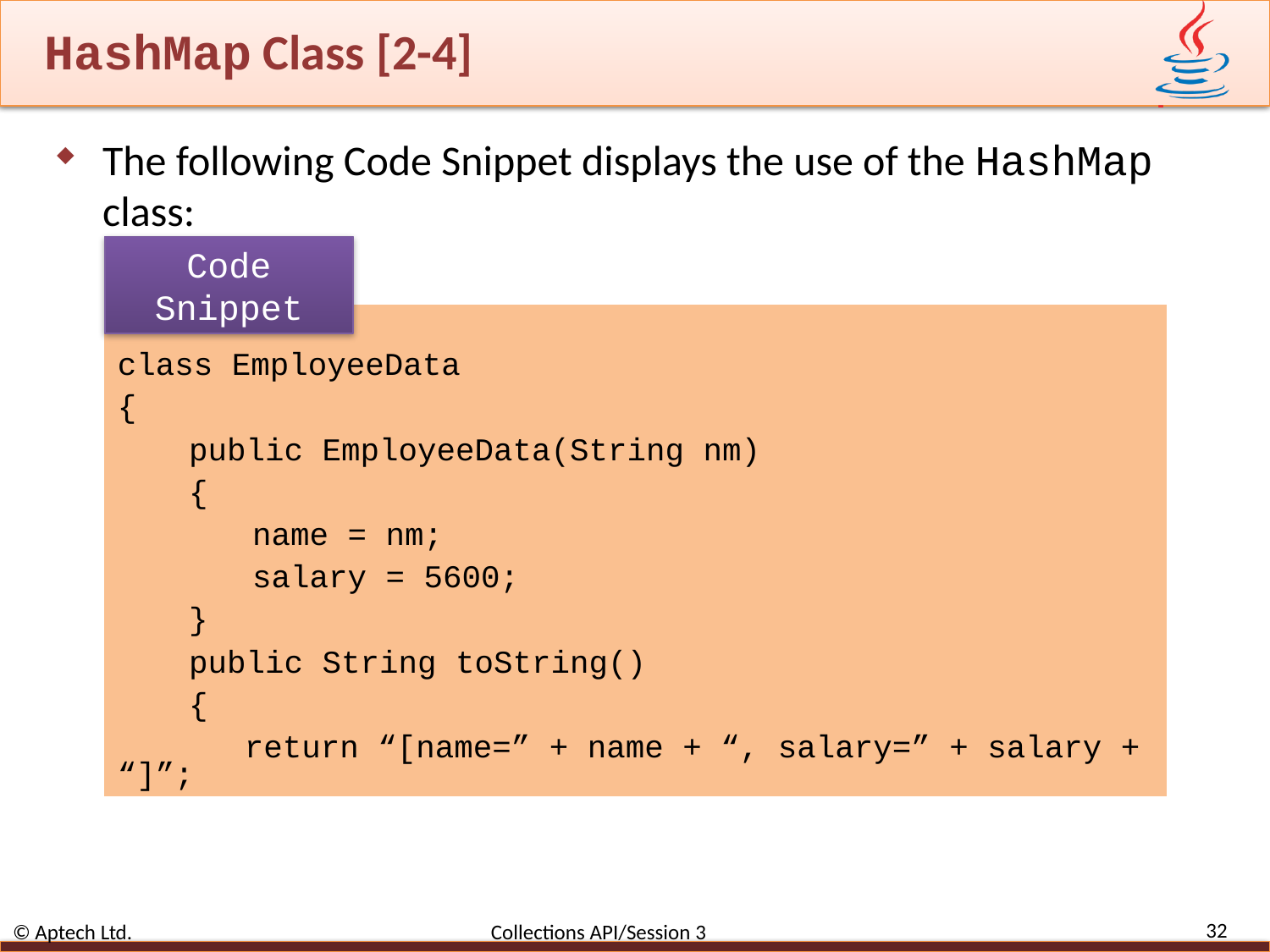

# HashMap Class [2-4]
The following Code Snippet displays the use of the HashMap class:
Code Snippet
. . .
class EmployeeData
{
public EmployeeData(String nm)
{
name = nm;
salary = 5600;
}
public String toString()
{
return “[name=” + name + “, salary=” + salary + “]”;
32
© Aptech Ltd.                                                                          Collections API/Session 3